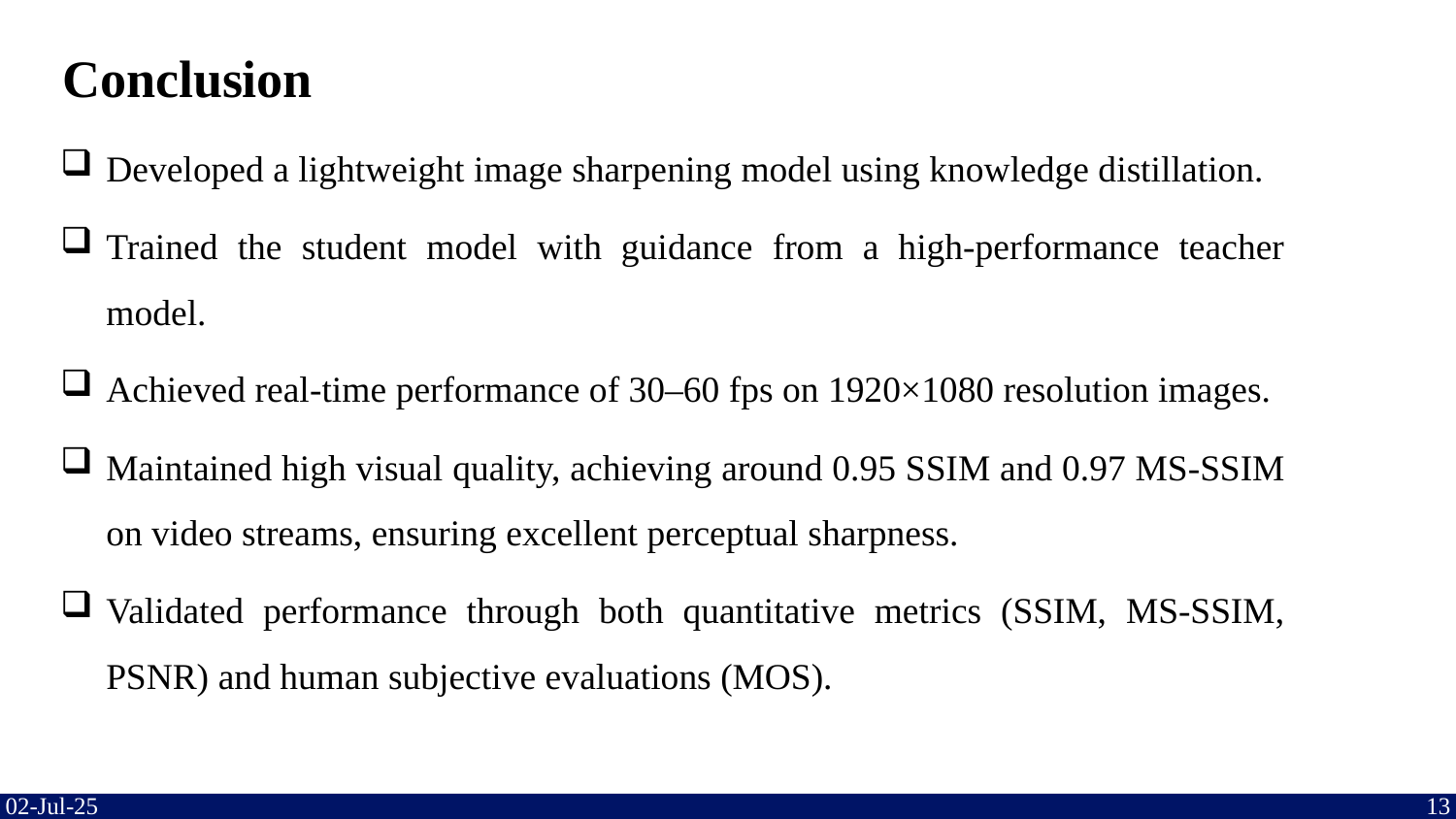

# Conclusion
Developed a lightweight image sharpening model using knowledge distillation.
Trained the student model with guidance from a high-performance teacher model.
Achieved real-time performance of 30–60 fps on 1920×1080 resolution images.
Maintained high visual quality, achieving around 0.95 SSIM and 0.97 MS-SSIM on video streams, ensuring excellent perceptual sharpness.
Validated performance through both quantitative metrics (SSIM, MS-SSIM, PSNR) and human subjective evaluations (MOS).
02-Jul-25
13